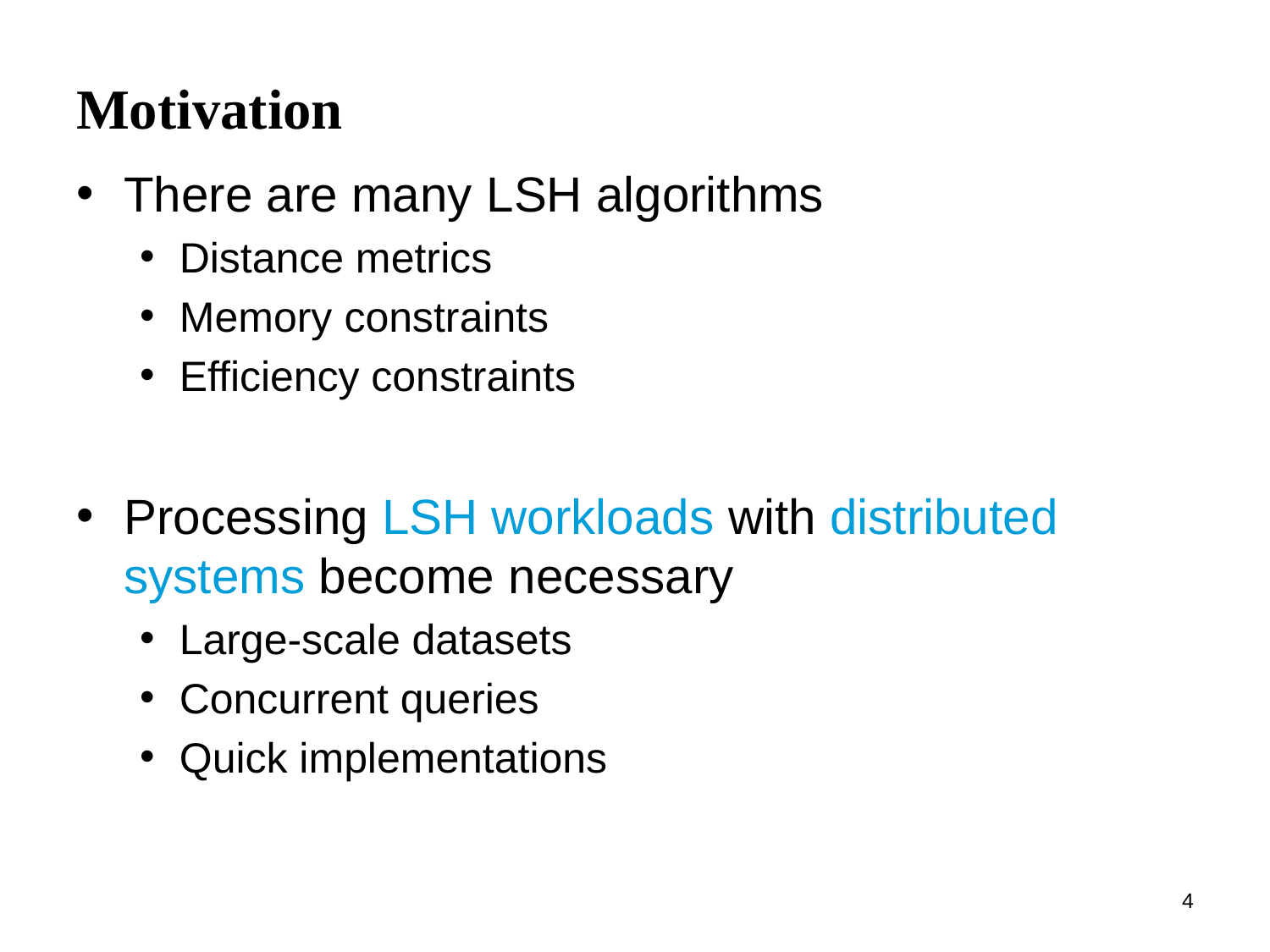

# Motivation
There are many LSH algorithms
Distance metrics
Memory constraints
Efficiency constraints

Processing LSH workloads with distributed systems become necessary
Large-scale datasets
Concurrent queries
Quick implementations

4